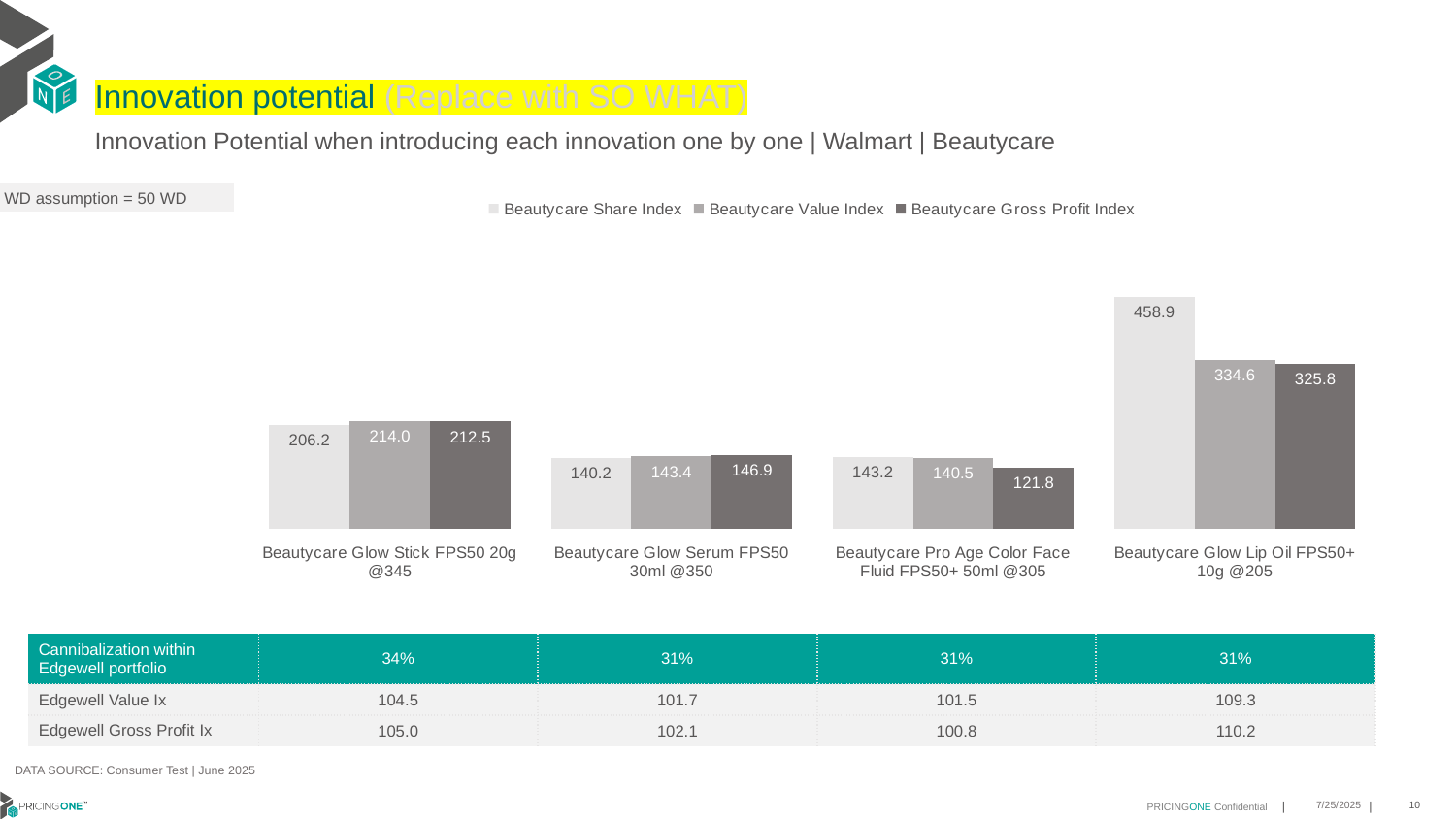

# Innovation potential (Replace with SO WHAT)
Innovation Potential when introducing each innovation one by one | Walmart | Beautycare
WD assumption = 50 WD

### Chart

| Category | Beautycare Share Index | Beautycare Value Index | Beautycare Gross Profit Index |
|---|---|---|---|
| Beautycare Glow Stick FPS50 20g @345 | 206.23259008252353 | 214.00129936485231 | 212.53536054399723 |
| Beautycare Glow Serum FPS50 30ml @350 | 140.188146016987 | 143.4464954224538 | 146.89964389334978 |
| Beautycare Pro Age Color Face Fluid FPS50+ 50ml @305 | 143.17403026146178 | 140.46699601443333 | 121.80832831678146 |
| Beautycare Glow Lip Oil FPS50+ 10g @205 | 458.94919183910156 | 334.6470645389914 | 325.8139122325232 |
| Cannibalization within Edgewell portfolio | 34% | 31% | 31% | 31% |
| --- | --- | --- | --- | --- |
| Edgewell Value Ix | 104.5 | 101.7 | 101.5 | 109.3 |
| Edgewell Gross Profit Ix | 105.0 | 102.1 | 100.8 | 110.2 |
DATA SOURCE: Consumer Test | June 2025

7/25/2025
10